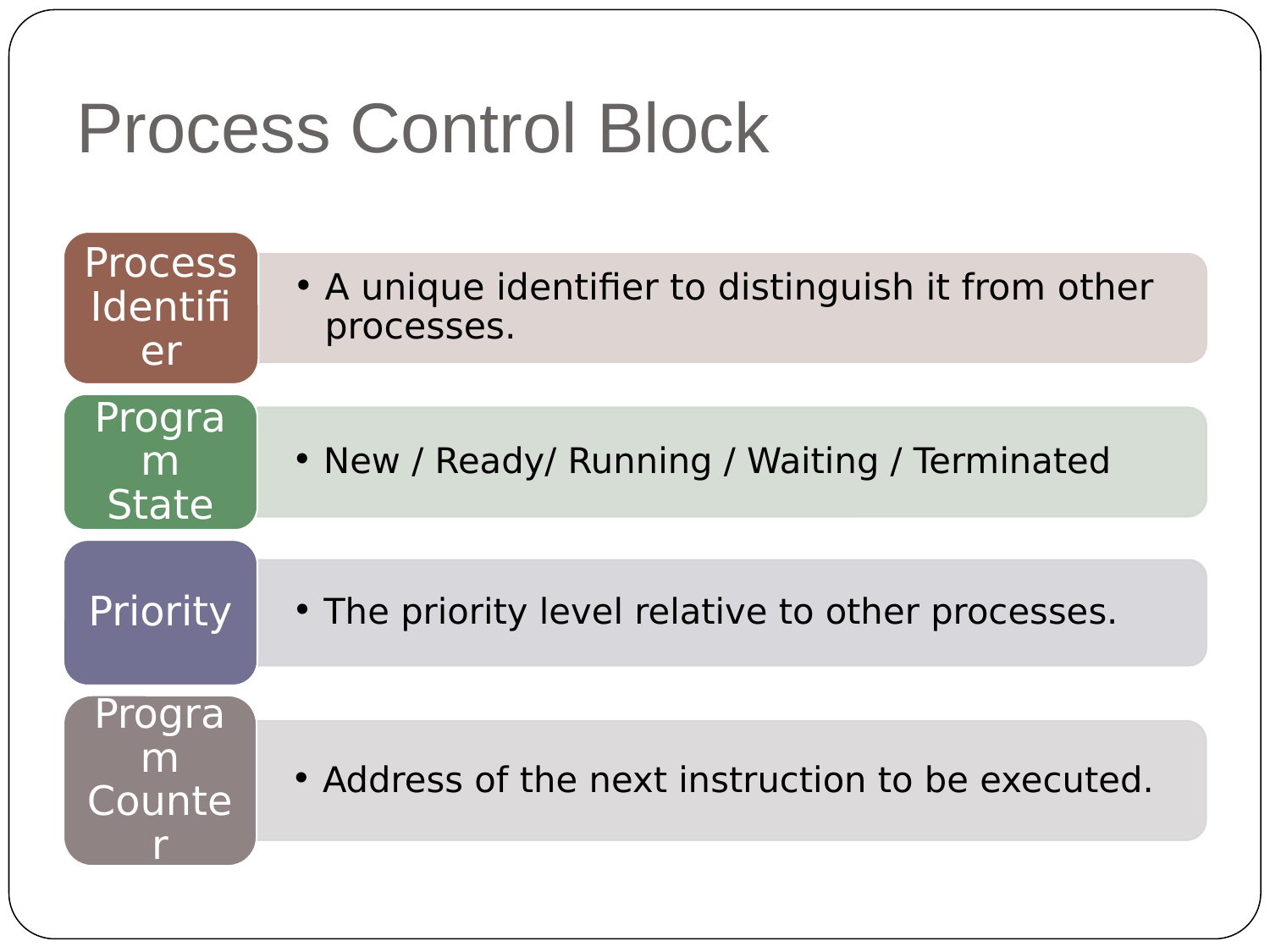

# Process Control Block

Process Identifier
A unique identifier to distinguish it from other processes.

Program State
New / Ready/ Running / Waiting / Terminated

Priority
The priority level relative to other processes.

Program Counter
Address of the next instruction to be executed.